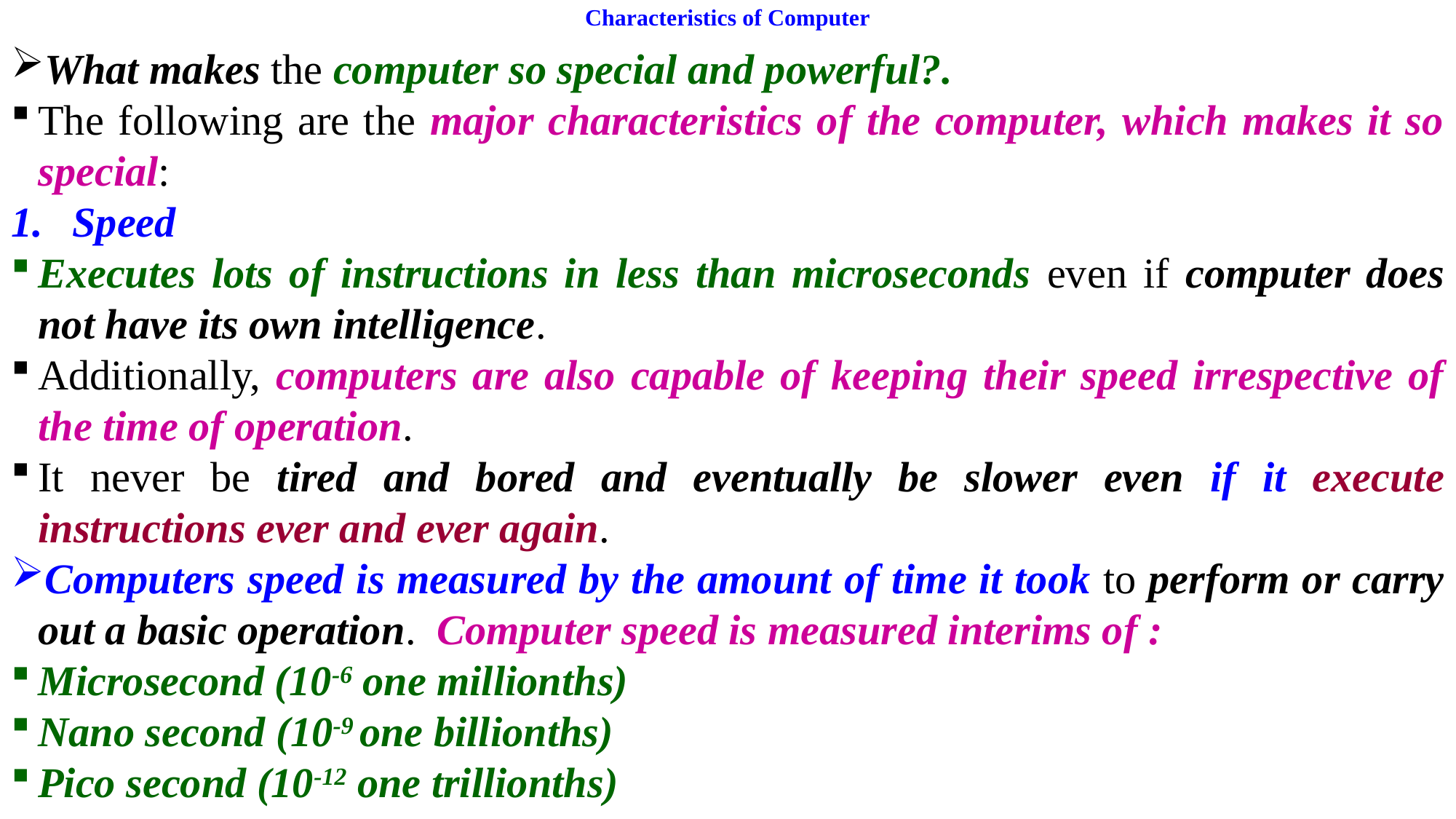

# Characteristics of Computer
What makes the computer so special and powerful?.
The following are the major characteristics of the computer, which makes it so special:
Speed
Executes lots of instructions in less than microseconds even if computer does not have its own intelligence.
Additionally, computers are also capable of keeping their speed irrespective of the time of operation.
It never be tired and bored and eventually be slower even if it execute instructions ever and ever again.
Computers speed is measured by the amount of time it took to perform or carry out a basic operation.  Computer speed is measured interims of :
Microsecond (10-6 one millionths)
Nano second (10-9 one billionths)
Pico second (10-12 one trillionths)